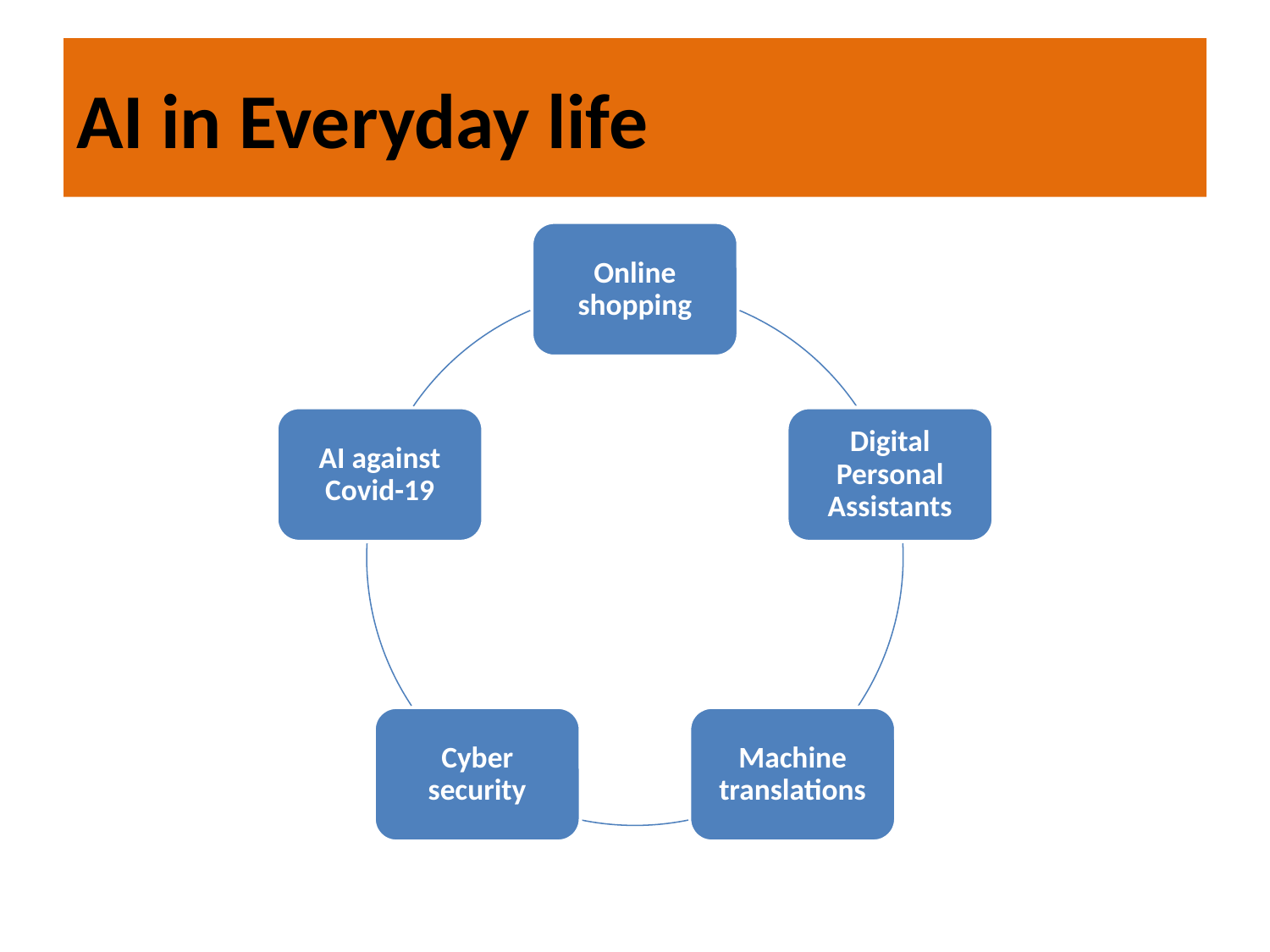

# AI in Everyday life
Online shopping
Digital Personal Assistants
Machine translations
Cyber security
AI against Covid-19